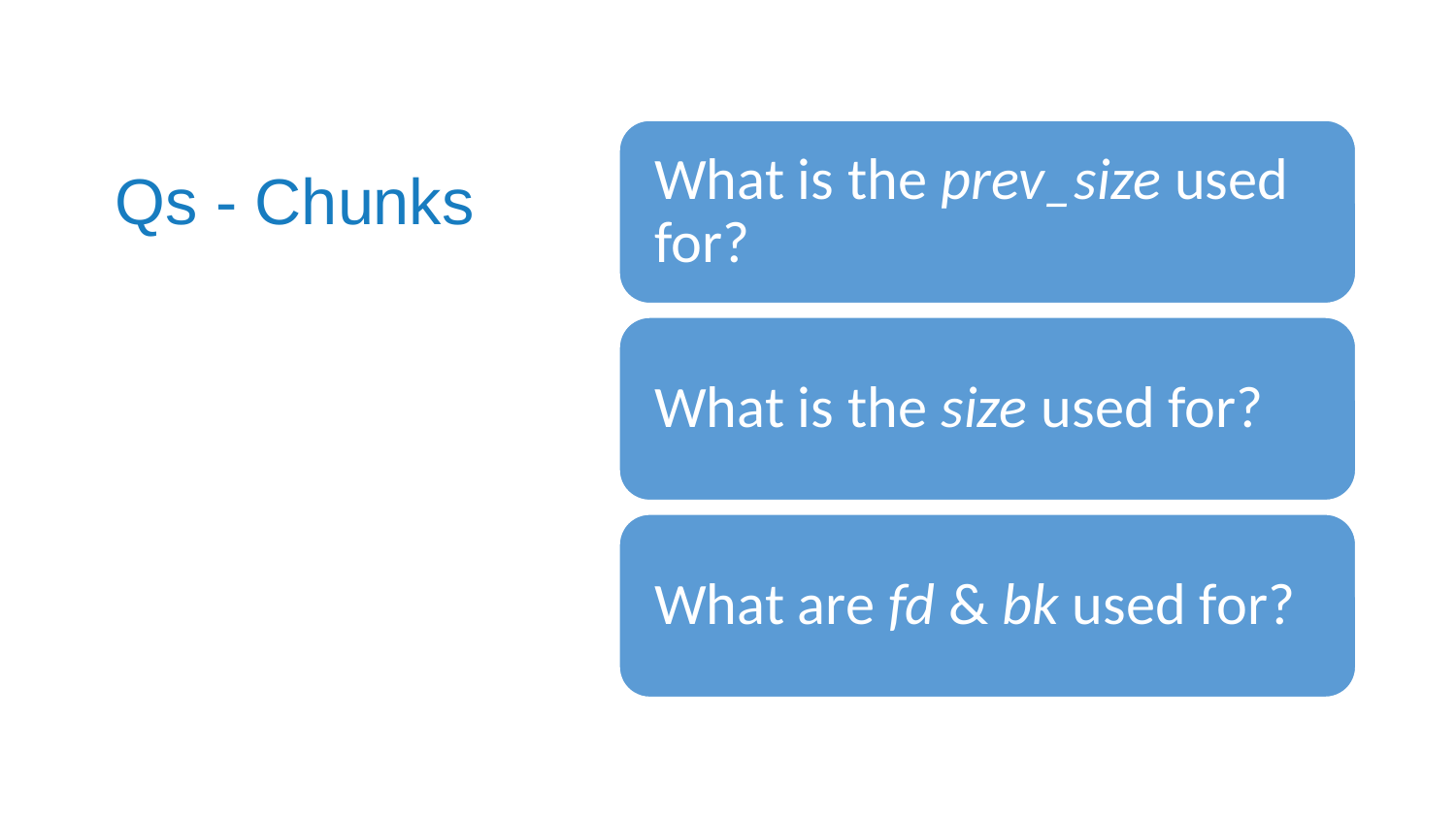

# Qs - Chunks
What is the prev_size used for?
What is the size used for?
What are fd & bk used for?